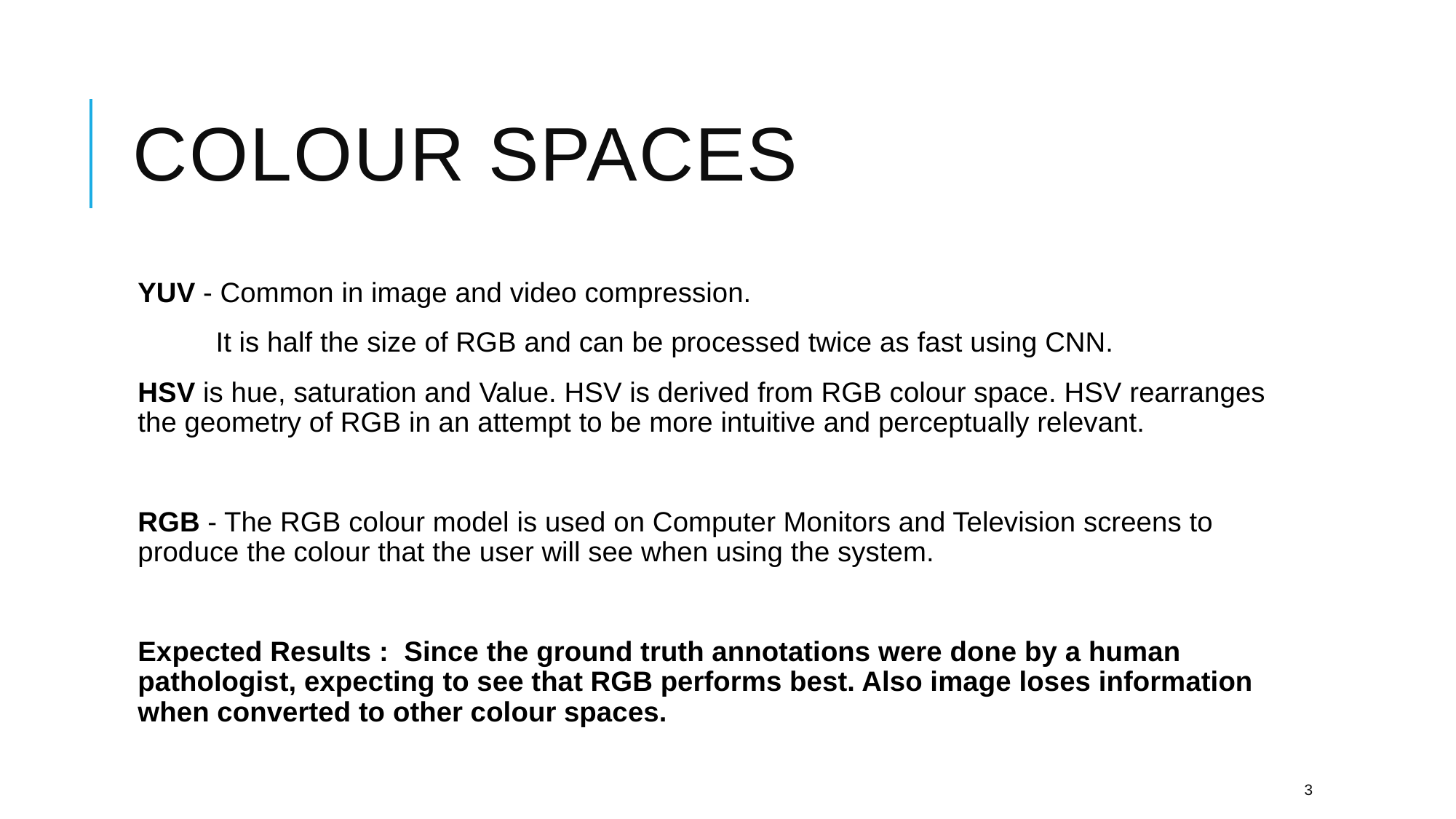

# Colour Spaces
YUV - Common in image and video compression.
          It is half the size of RGB and can be processed twice as fast using CNN.
HSV is hue, saturation and Value. HSV is derived from RGB colour space. HSV rearranges the geometry of RGB in an attempt to be more intuitive and perceptually relevant.

RGB - The RGB colour model is used on Computer Monitors and Television screens to produce the colour that the user will see when using the system.

Expected Results :  Since the ground truth annotations were done by a human pathologist, expecting to see that RGB performs best. Also image loses information when converted to other colour spaces.

3